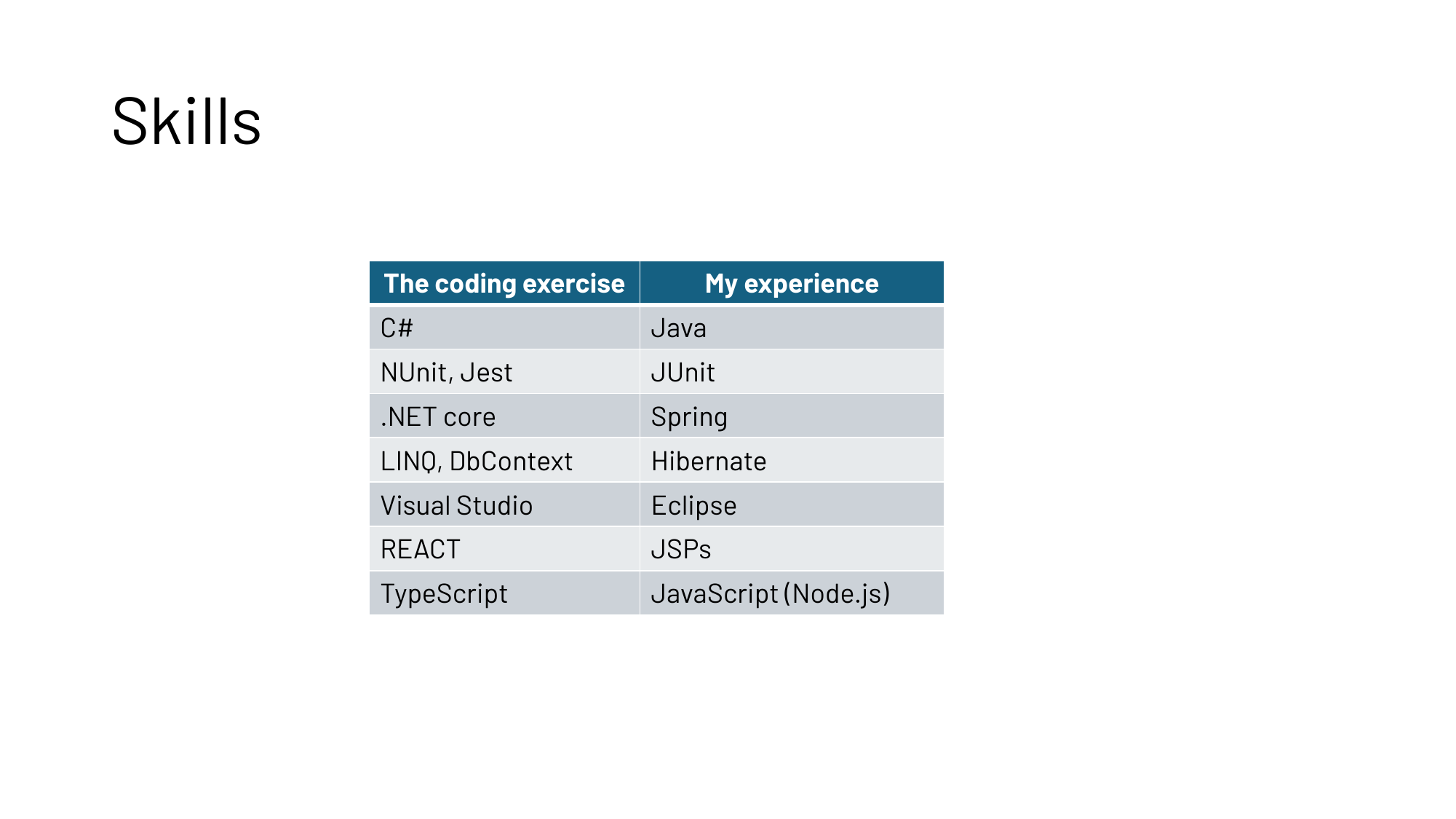

# Skills
| The coding exercise | My experience |
| --- | --- |
| C# | Java |
| NUnit, Jest | JUnit |
| .NET core | Spring |
| LINQ, DbContext | Hibernate |
| Visual Studio | Eclipse |
| REACT | JSPs |
| TypeScript | JavaScript (Node.js) |